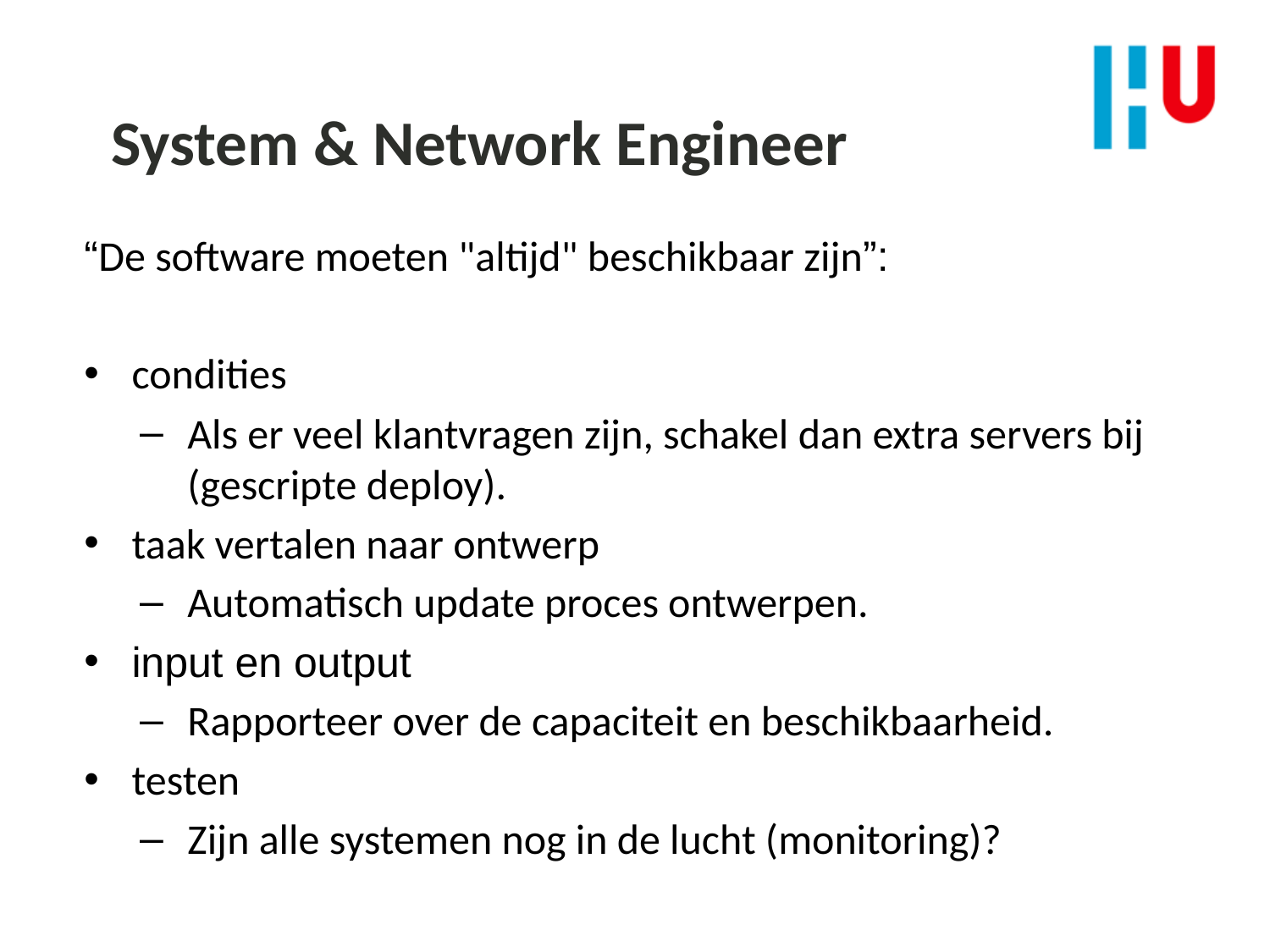

System & Network Engineer
“De software moeten "altijd" beschikbaar zijn”:

condities
Als er veel klantvragen zijn, schakel dan extra servers bij (gescripte deploy).
taak vertalen naar ontwerp
Automatisch update proces ontwerpen.
input en output
Rapporteer over de capaciteit en beschikbaarheid.
testen
Zijn alle systemen nog in de lucht (monitoring)?